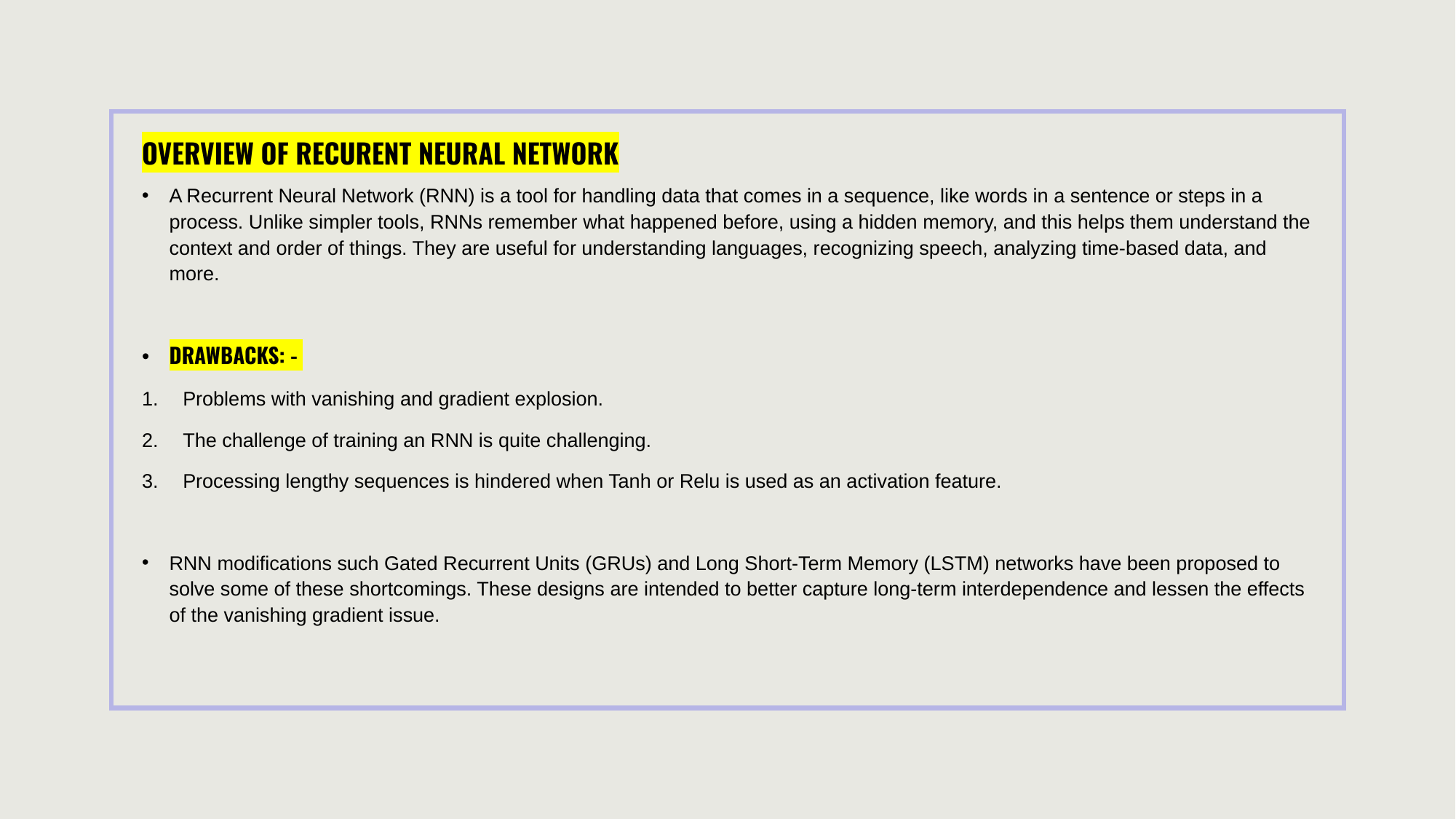

# OVERVIEW OF RECURENT NEURAL NETWORK
A Recurrent Neural Network (RNN) is a tool for handling data that comes in a sequence, like words in a sentence or steps in a process. Unlike simpler tools, RNNs remember what happened before, using a hidden memory, and this helps them understand the context and order of things. They are useful for understanding languages, recognizing speech, analyzing time-based data, and more.

DRAWBACKS: -
Problems with vanishing and gradient explosion.
The challenge of training an RNN is quite challenging.
Processing lengthy sequences is hindered when Tanh or Relu is used as an activation feature.

RNN modifications such Gated Recurrent Units (GRUs) and Long Short-Term Memory (LSTM) networks have been proposed to solve some of these shortcomings. These designs are intended to better capture long-term interdependence and lessen the effects of the vanishing gradient issue.